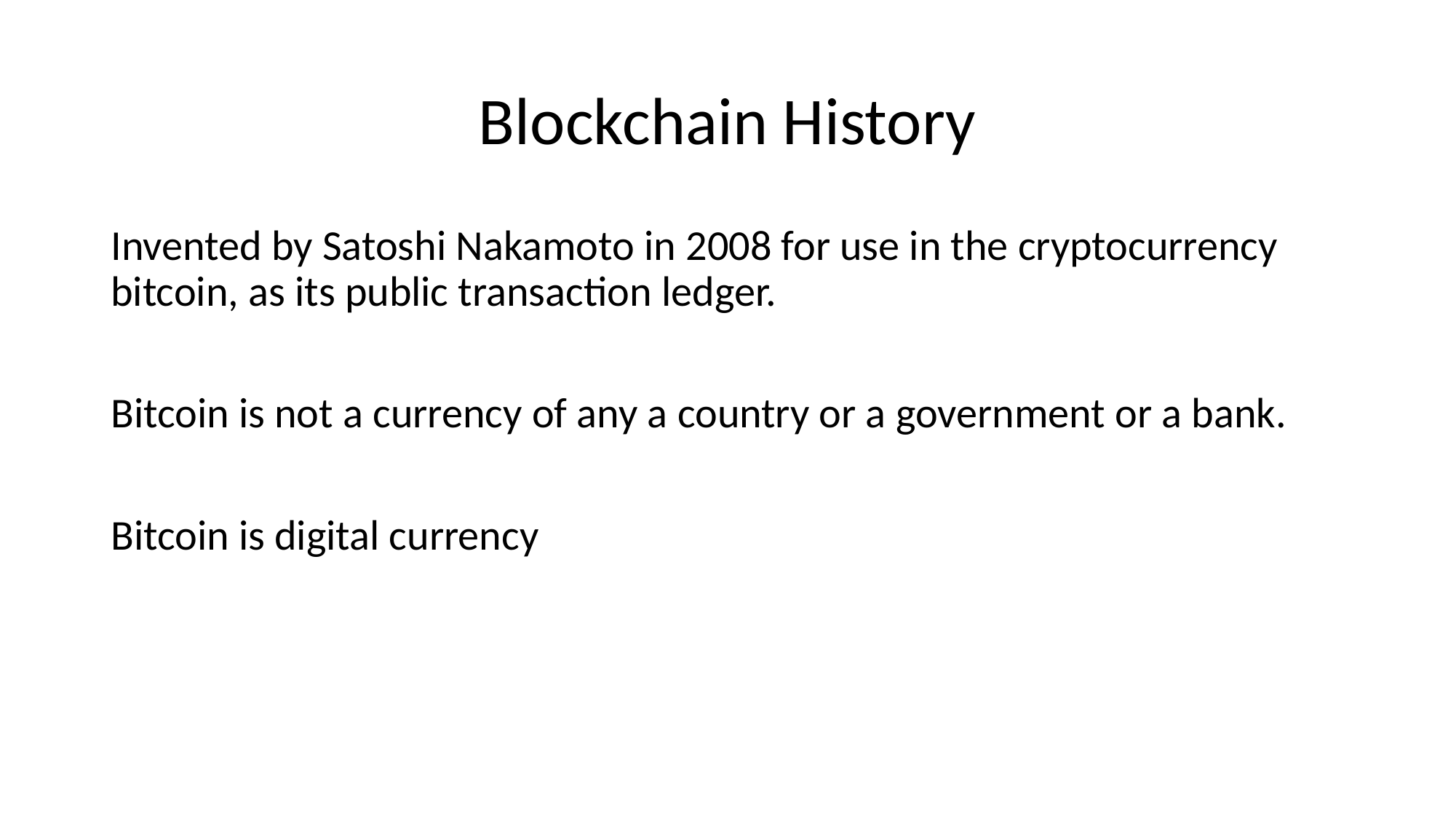

# Blockchain History
Invented by Satoshi Nakamoto in 2008 for use in the cryptocurrency bitcoin, as its public transaction ledger.

Bitcoin is not a currency of any a country or a government or a bank.

Bitcoin is digital currency